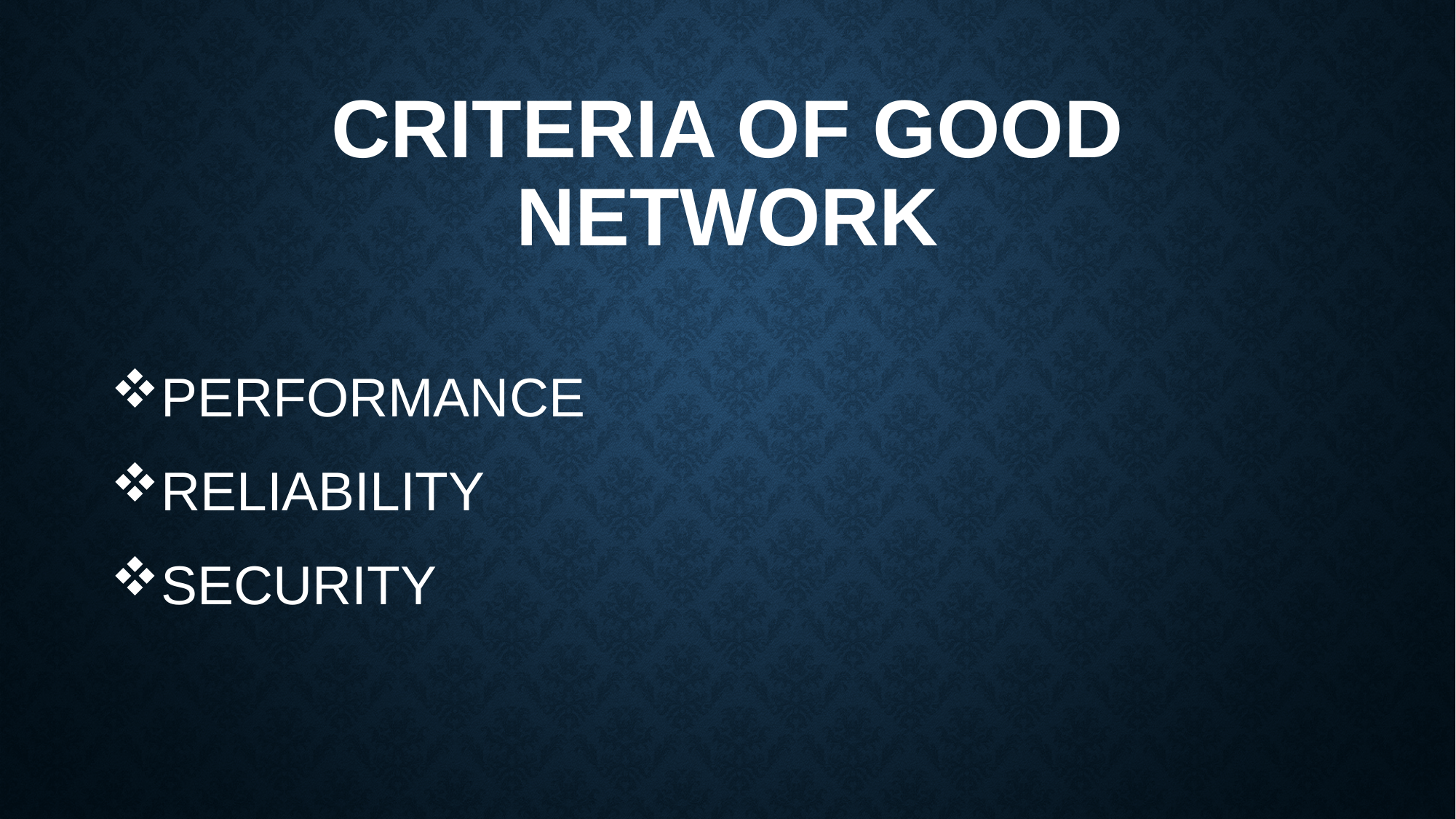

# CRITERIA OF GOOD NETWORK
PERFORMANCE
RELIABILITY
SECURITY